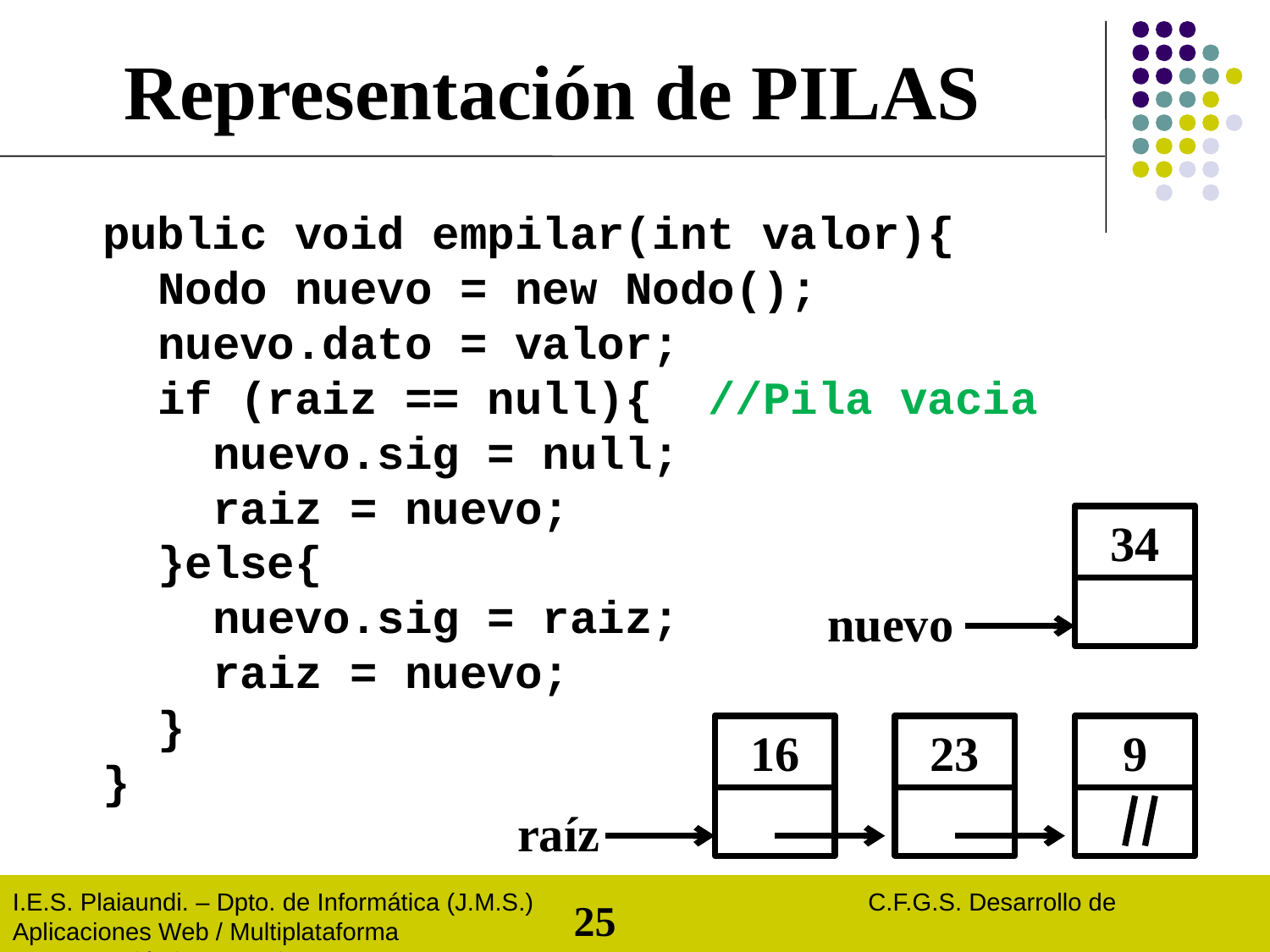

Representación de PILAS

  public void empilar(int valor){
    Nodo nuevo = new Nodo();
    nuevo.dato = valor;
    if (raiz == null){  //Pila vacia
      nuevo.sig = null;
      raiz = nuevo;
    }else{
      nuevo.sig = raiz;
      raiz = nuevo;
    }
  }

34
nuevo

16

23

9
raíz

I.E.S. Plaiaundi. – Dpto. de Informática (J.M.S.)                                                                      C.F.G.M. Sistemas Microinformáticos y Redes.
Curso Académico 2014 / 2015.                                                                                                                           Modulo:  Redes Locales.
I.E.S. Plaiaundi. – Dpto. de Informática (J.M.S.)                                                C.F.G.S. Desarrollo de Aplicaciones Web / Multiplataforma
Curso Académico 2020 / 2021                                                                                                                                          Modulo:  Programación
I.E.S. Plaiaundi. – Dpto. de Informática (J.M.S.)                                                                               C.F.G.S. Desarrollo de Aplicaciones Web.
Curso Académico 2011 / 2012.                                                                                                                                        Modulo:  Bases de Datos.
I.E.S. Plaiaundi. – Dpto. de Informática (J.M.S.)                                                                               C.F.G.S. Desarrollo de Aplicaciones Web.
Curso Académico 2011 / 2012.                                                                                                                                        Modulo:  Bases de Datos.
25